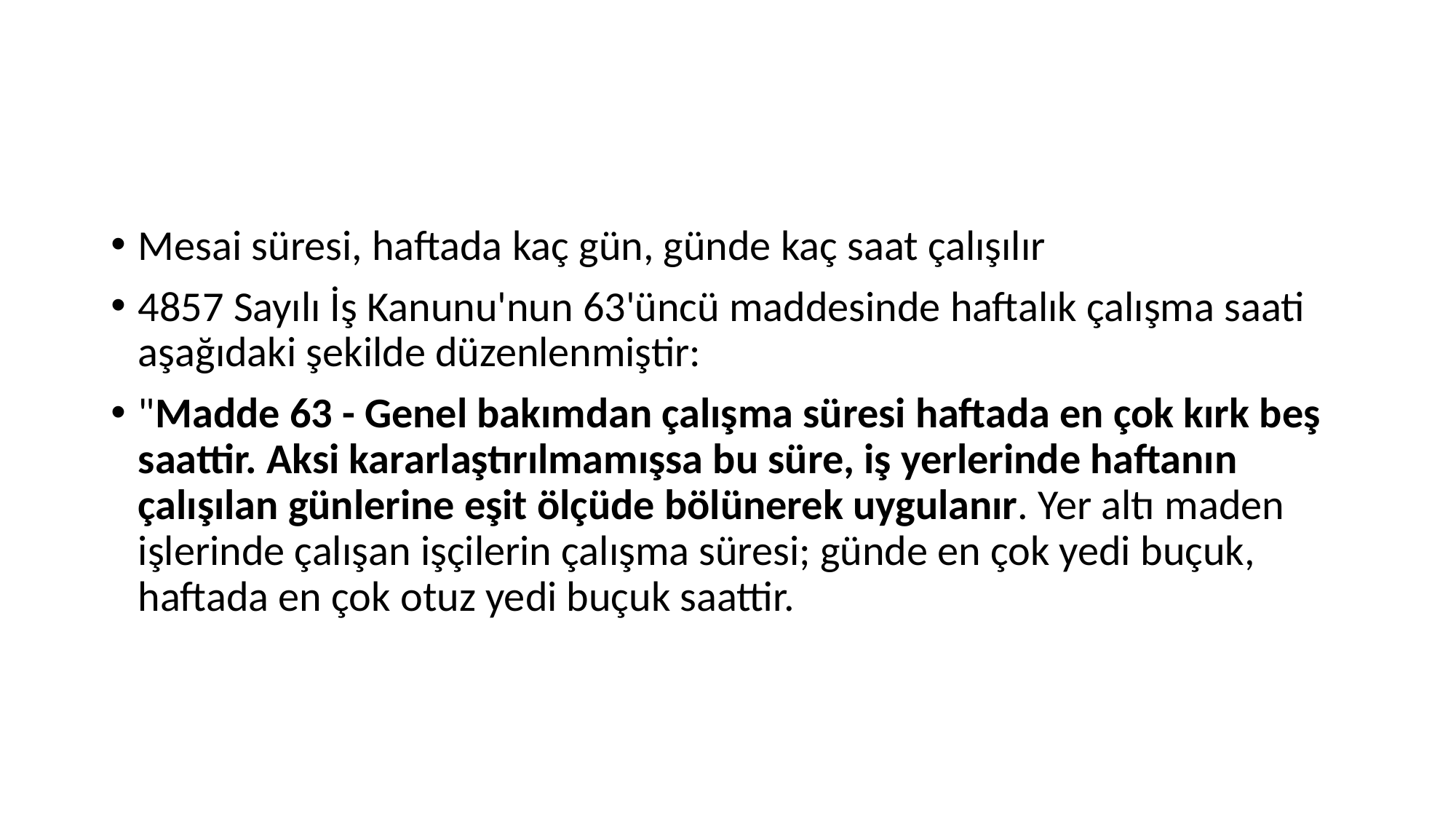

#
Mesai süresi, haftada kaç gün, günde kaç saat çalışılır
4857 Sayılı İş Kanunu'nun 63'üncü maddesinde haftalık çalışma saati aşağıdaki şekilde düzenlenmiştir:
"Madde 63 - Genel bakımdan çalışma süresi haftada en çok kırk beş saattir. Aksi kararlaştırılmamışsa bu süre, iş yerlerinde haftanın çalışılan günlerine eşit ölçüde bölünerek uygulanır. Yer altı maden işlerinde çalışan işçilerin çalışma süresi; günde en çok yedi buçuk, haftada en çok otuz yedi buçuk saattir.